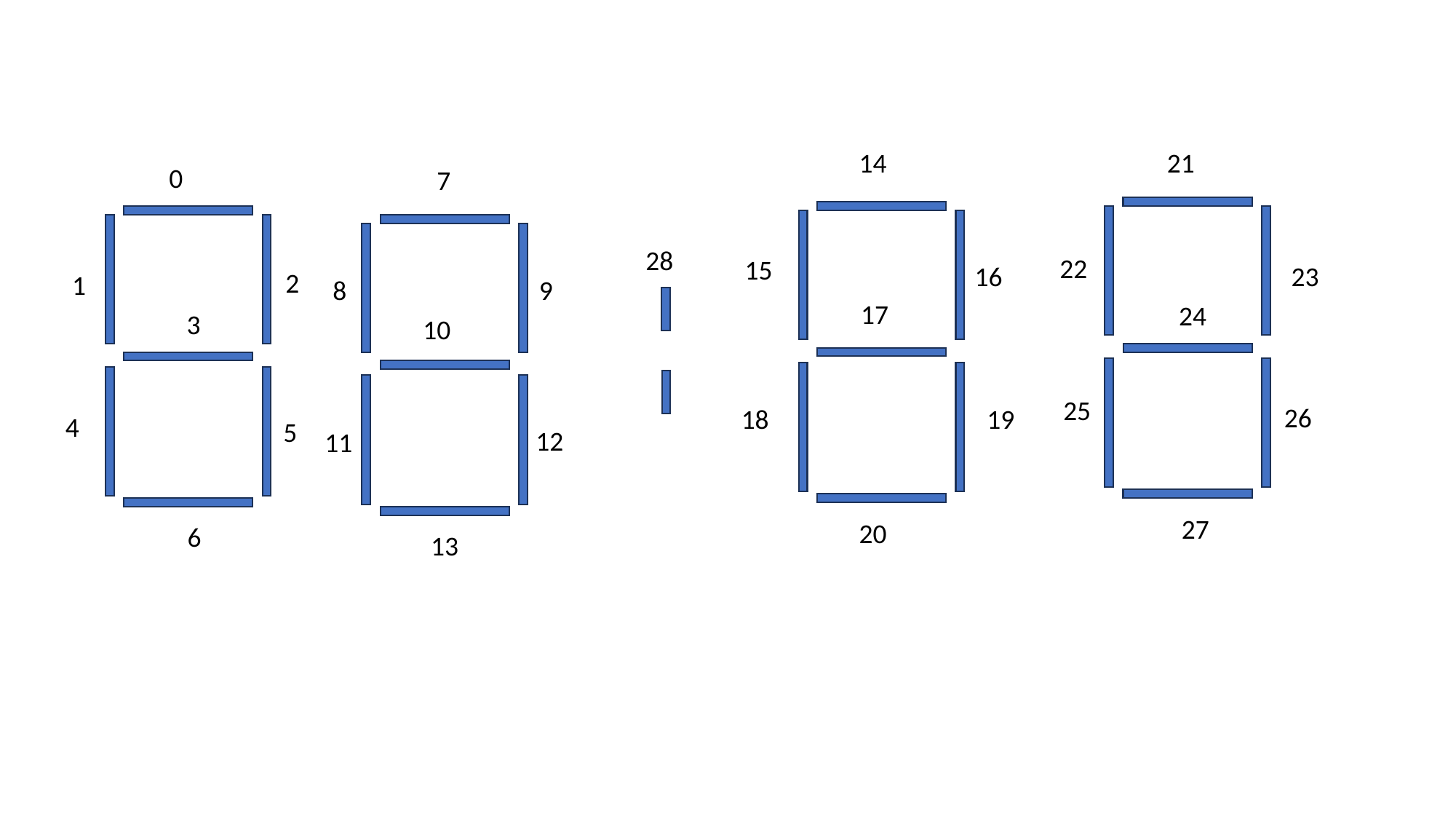

14
21

0
7

28
22
15
23
16
2
1
8
9

17

24

3
10

25
26
19
18
4
5
12
11

27
20
6
13